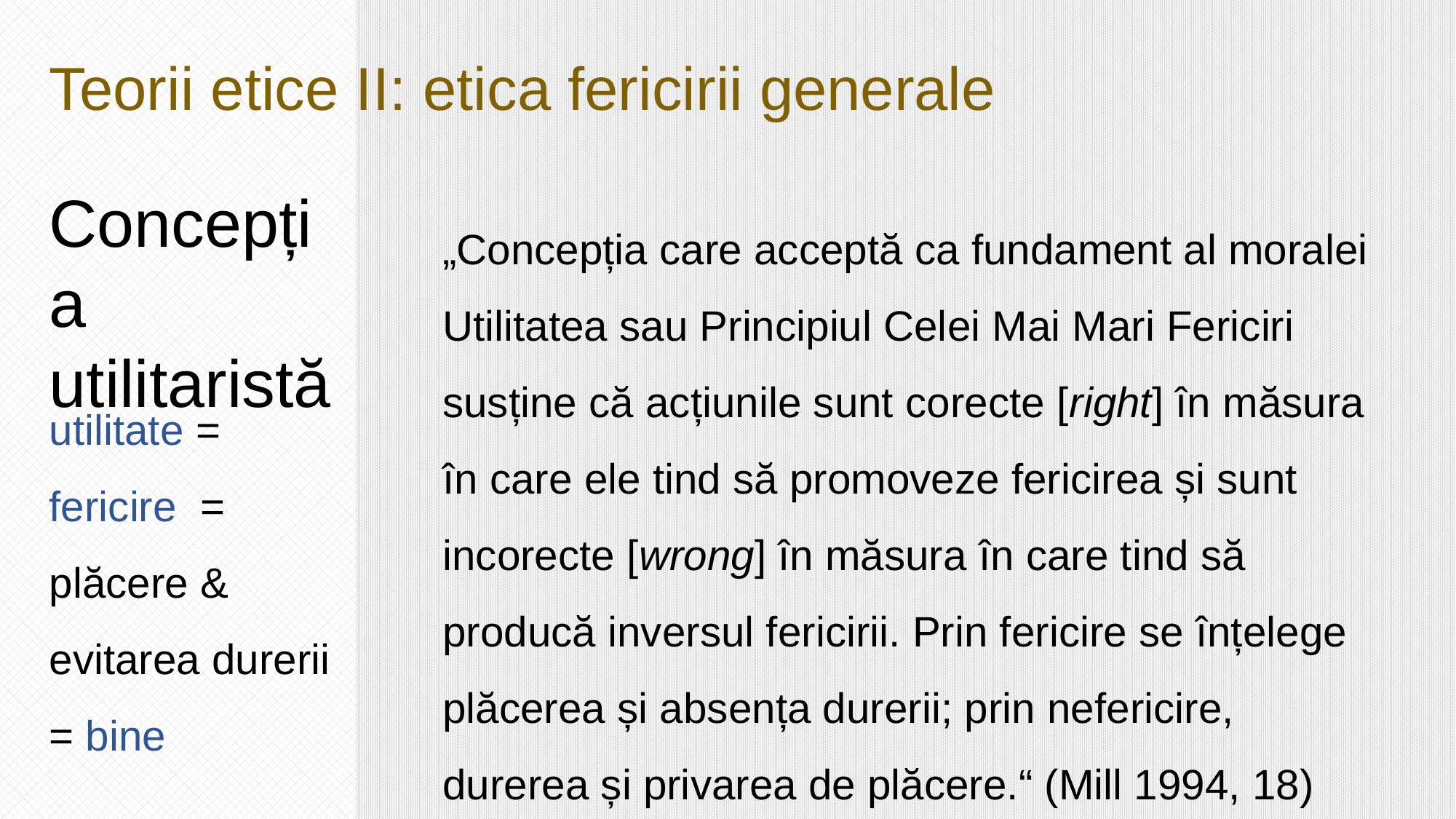

Teorii etice II: etica fericirii generale
Concepția utilitaristă
„Concepția care acceptă ca fundament al moralei Utilitatea sau Principiul Celei Mai Mari Fericiri susține că acțiunile sunt corecte [right] în măsura în care ele tind să promoveze fericirea și sunt incorecte [wrong] în măsura în care tind să producă inversul fericirii. Prin fericire se înțelege plăcerea și absența durerii; prin nefericire, durerea și privarea de plăcere.“ (Mill 1994, 18)
utilitate = fericire  = plăcere & evitarea durerii = bine